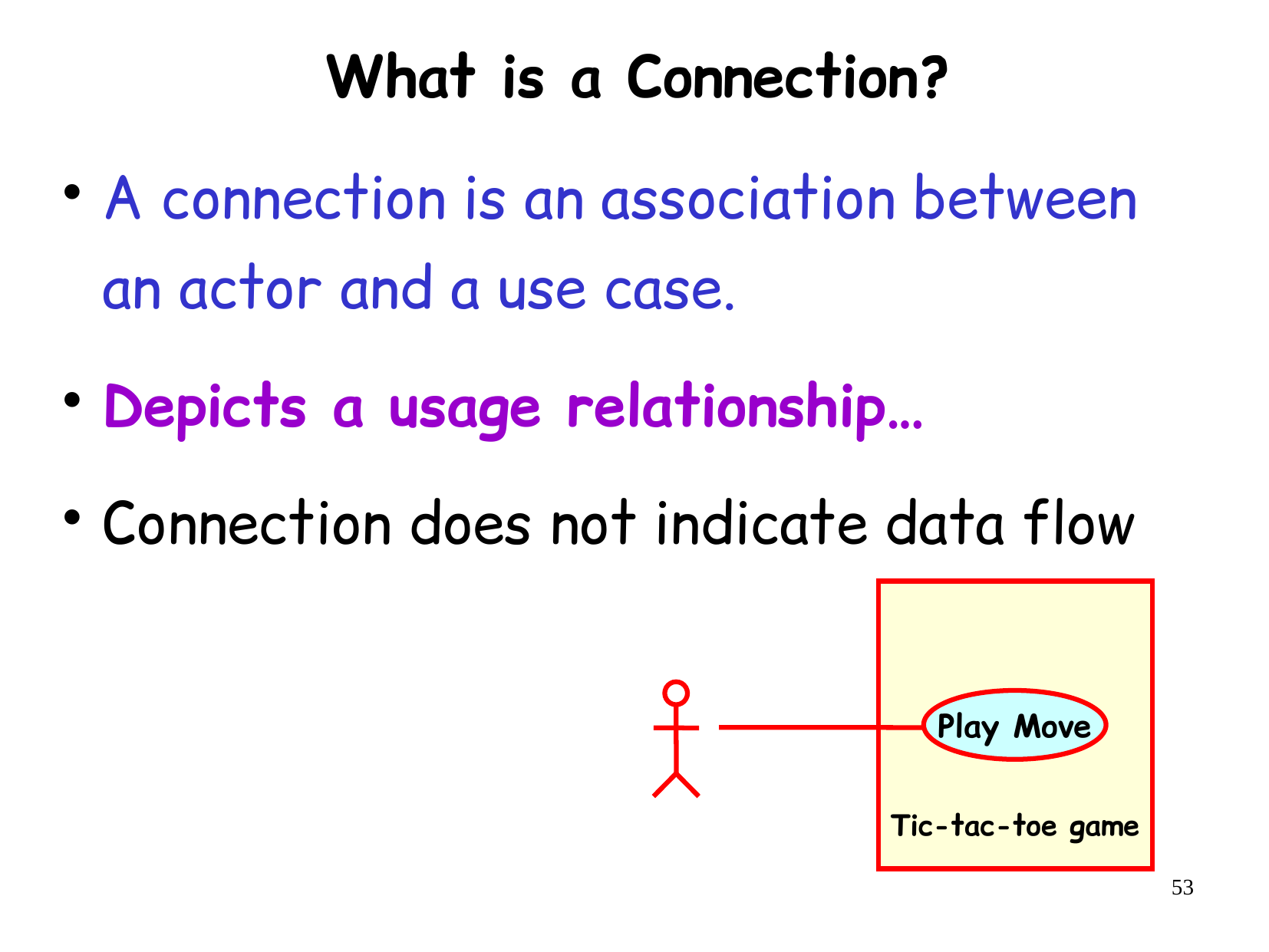

# What is a Connection?
A connection is an association between an actor and a use case.
Depicts a usage relationship…
Connection does not indicate data flow

Tic-tac-toe game

Play Move